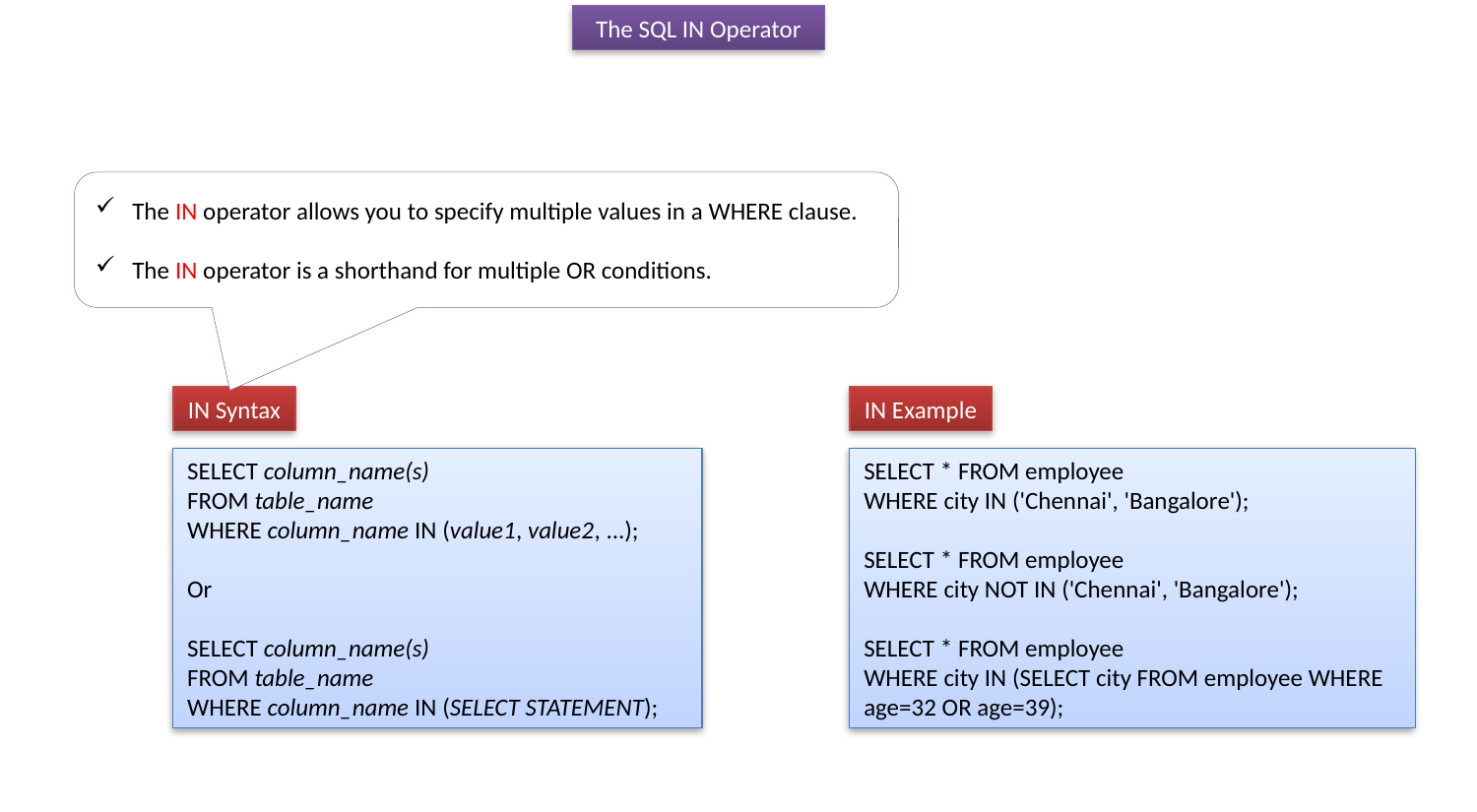

The SQL IN Operator

The IN operator allows you to specify multiple values in a WHERE clause.

The IN operator is a shorthand for multiple OR conditions.
IN Syntax
IN Example
SELECT * FROM employee
WHERE city IN ('Chennai', 'Bangalore');

SELECT * FROM employee
WHERE city NOT IN ('Chennai', 'Bangalore');

SELECT * FROM employee
WHERE city IN (SELECT city FROM employee WHERE age=32 OR age=39);
SELECT column_name(s)
FROM table_name
WHERE column_name IN (value1, value2, ...);

Or

SELECT column_name(s)
FROM table_name
WHERE column_name IN (SELECT STATEMENT);